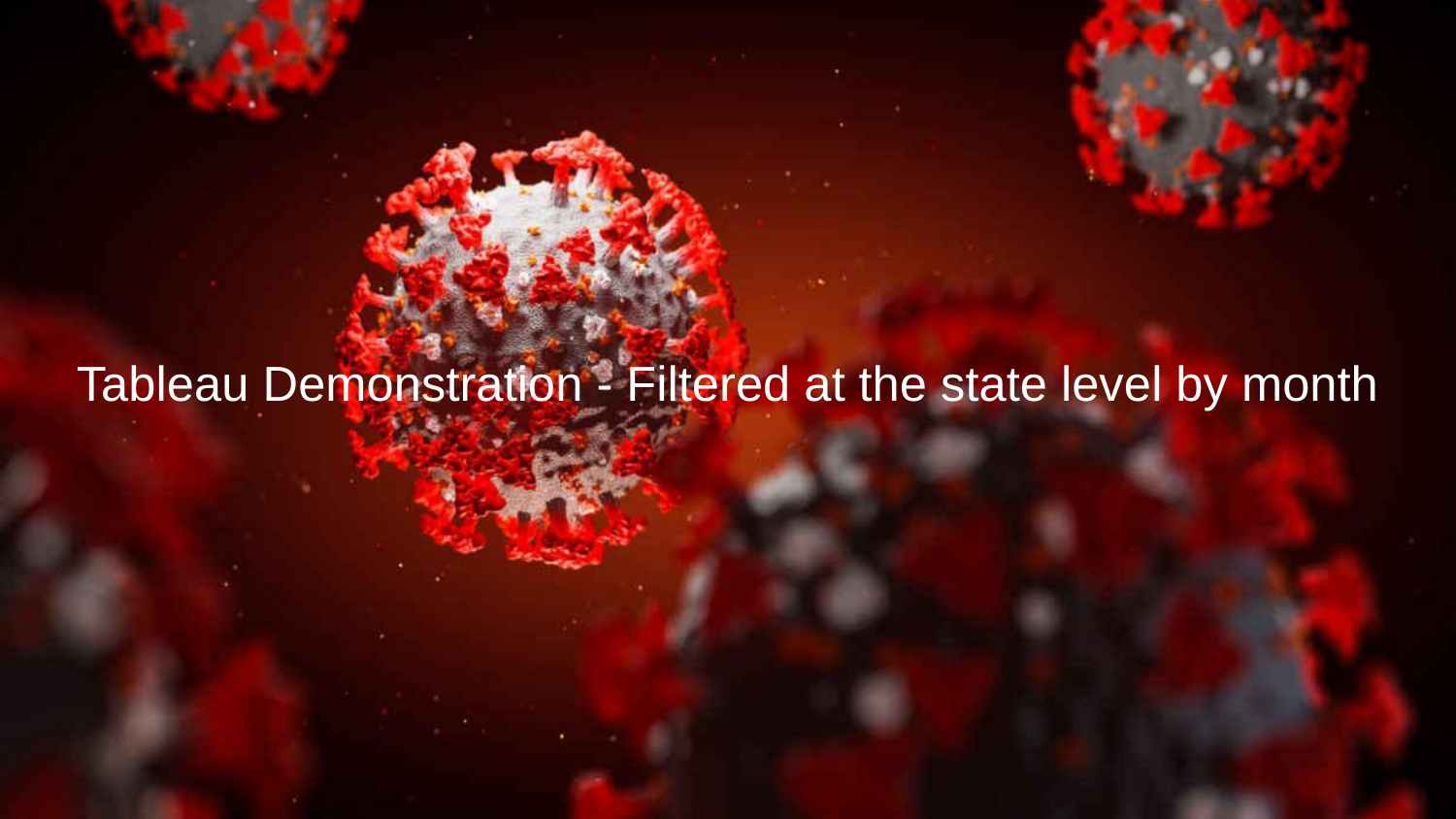

# Tableau Demonstration - Filtered at the state level by month